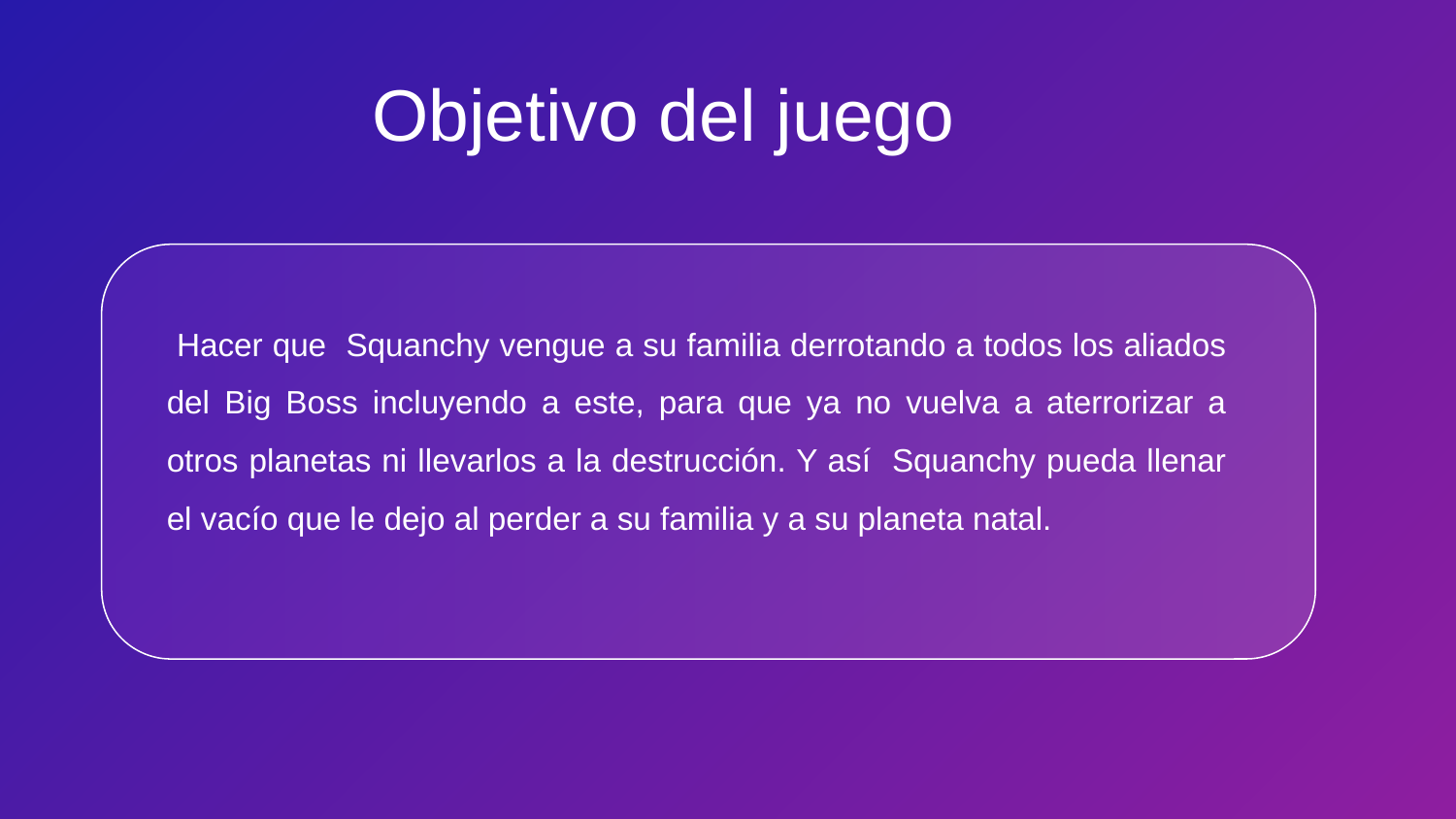

# Objetivo del juego
 Hacer que  Squanchy vengue a su familia derrotando a todos los aliados del Big Boss incluyendo a este, para que ya no vuelva a aterrorizar a otros planetas ni llevarlos a la destrucción. Y así  Squanchy pueda llenar el vacío que le dejo al perder a su familia y a su planeta natal.